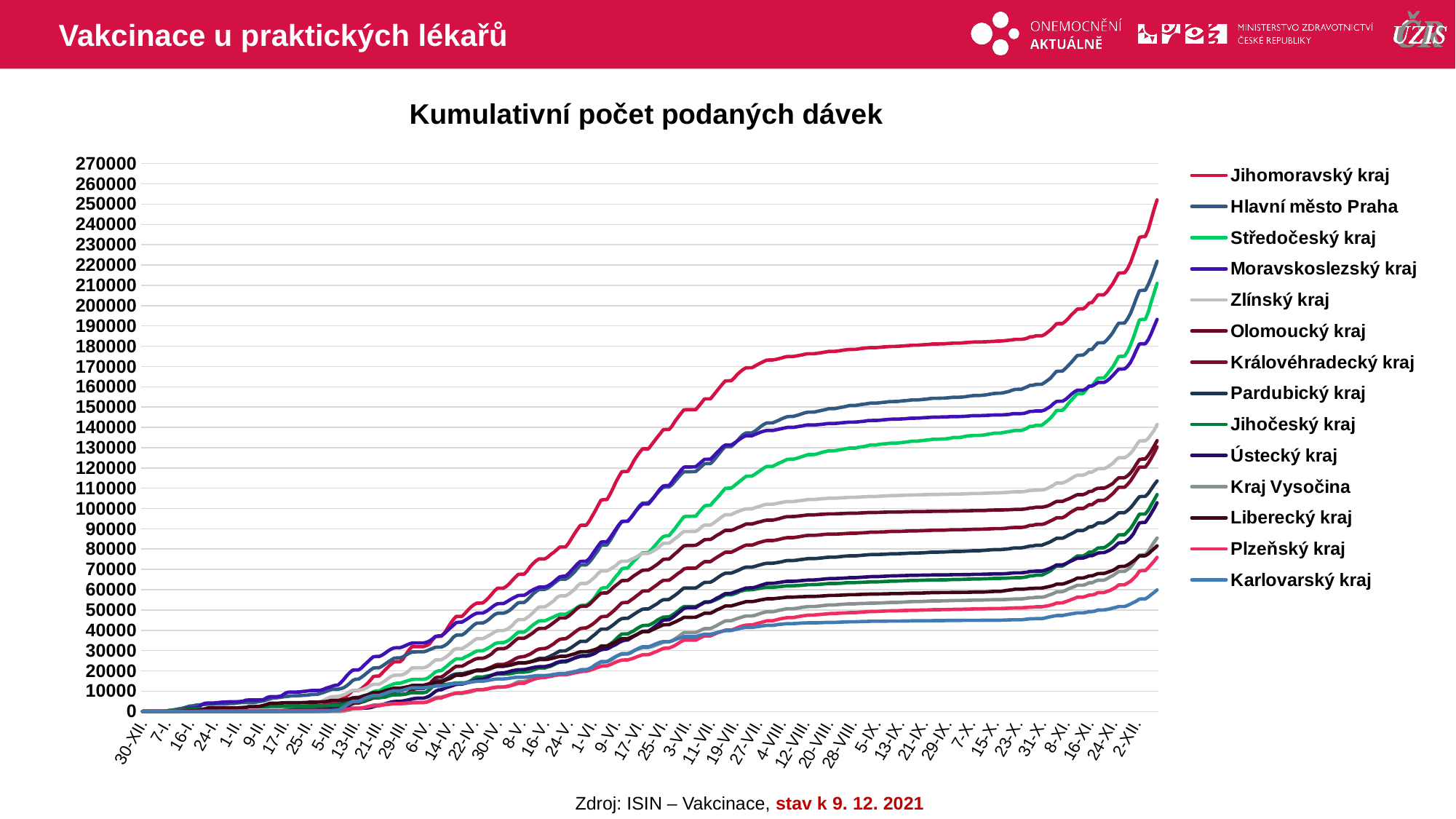

# Vakcinace u praktických lékařů

### Chart: Kumulativní počet podaných dávek

| Category | Jihomoravský kraj | Hlavní město Praha | Středočeský kraj | Moravskoslezský kraj | Zlínský kraj | Olomoucký kraj | Královéhradecký kraj | Pardubický kraj | Jihočeský kraj | Ústecký kraj | Kraj Vysočina | Liberecký kraj | Plzeňský kraj | Karlovarský kraj |
|---|---|---|---|---|---|---|---|---|---|---|---|---|---|---|
| 30-XII. | 0.0 | 3.0 | 2.0 | 1.0 | 1.0 | 1.0 | 0.0 | 0.0 | 1.0 | 2.0 | 0.0 | 0.0 | 0.0 | 0.0 |
| 31-XII. | 1.0 | 4.0 | 2.0 | 1.0 | 1.0 | 1.0 | 0.0 | 0.0 | 1.0 | 2.0 | 0.0 | 0.0 | 0.0 | 0.0 |
| 1-I. | 1.0 | 4.0 | 2.0 | 1.0 | 1.0 | 1.0 | 1.0 | 1.0 | 1.0 | 2.0 | 0.0 | 0.0 | 1.0 | 0.0 |
| 2-I. | 1.0 | 4.0 | 2.0 | 1.0 | 1.0 | 1.0 | 1.0 | 1.0 | 2.0 | 2.0 | 0.0 | 0.0 | 1.0 | 0.0 |
| 3-I. | 1.0 | 5.0 | 2.0 | 1.0 | 1.0 | 1.0 | 1.0 | 1.0 | 3.0 | 2.0 | 0.0 | 0.0 | 1.0 | 0.0 |
| 4-I. | 3.0 | 7.0 | 2.0 | 1.0 | 2.0 | 1.0 | 1.0 | 1.0 | 3.0 | 2.0 | 0.0 | 1.0 | 1.0 | 1.0 |
| 5-I. | 5.0 | 9.0 | 2.0 | 2.0 | 2.0 | 1.0 | 1.0 | 1.0 | 3.0 | 2.0 | 0.0 | 1.0 | 1.0 | 1.0 |
| 6-I. | 6.0 | 43.0 | 2.0 | 2.0 | 2.0 | 1.0 | 1.0 | 1.0 | 3.0 | 3.0 | 0.0 | 1.0 | 1.0 | 1.0 |
| 7-I. | 6.0 | 134.0 | 3.0 | 2.0 | 2.0 | 2.0 | 2.0 | 1.0 | 166.0 | 3.0 | 0.0 | 1.0 | 1.0 | 1.0 |
| 8-I. | 8.0 | 514.0 | 140.0 | 2.0 | 2.0 | 2.0 | 2.0 | 1.0 | 506.0 | 3.0 | 1.0 | 1.0 | 1.0 | 3.0 |
| 9-I. | 10.0 | 651.0 | 176.0 | 2.0 | 2.0 | 2.0 | 4.0 | 1.0 | 506.0 | 3.0 | 1.0 | 1.0 | 1.0 | 3.0 |
| 11-I. | 38.0 | 947.0 | 176.0 | 2.0 | 45.0 | 2.0 | 4.0 | 1.0 | 506.0 | 4.0 | 1.0 | 1.0 | 1.0 | 3.0 |
| 12-I. | 149.0 | 1203.0 | 276.0 | 10.0 | 74.0 | 3.0 | 4.0 | 2.0 | 557.0 | 5.0 | 1.0 | 93.0 | 1.0 | 3.0 |
| 13-I. | 207.0 | 1450.0 | 369.0 | 286.0 | 133.0 | 3.0 | 5.0 | 2.0 | 558.0 | 7.0 | 2.0 | 131.0 | 1.0 | 3.0 |
| 14-I. | 240.0 | 1785.0 | 369.0 | 989.0 | 145.0 | 4.0 | 6.0 | 2.0 | 854.0 | 8.0 | 2.0 | 252.0 | 2.0 | 3.0 |
| 15-I. | 242.0 | 2235.0 | 369.0 | 1552.0 | 199.0 | 4.0 | 6.0 | 3.0 | 1118.0 | 9.0 | 2.0 | 446.0 | 2.0 | 3.0 |
| 16-I. | 242.0 | 2651.0 | 369.0 | 1571.0 | 199.0 | 4.0 | 6.0 | 3.0 | 1118.0 | 9.0 | 2.0 | 446.0 | 3.0 | 3.0 |
| 17-I. | 242.0 | 2766.0 | 370.0 | 1573.0 | 354.0 | 4.0 | 6.0 | 3.0 | 1118.0 | 9.0 | 2.0 | 446.0 | 3.0 | 3.0 |
| 18-I. | 281.0 | 3110.0 | 664.0 | 1734.0 | 366.0 | 4.0 | 6.0 | 3.0 | 1205.0 | 9.0 | 2.0 | 449.0 | 43.0 | 3.0 |
| 19-I. | 441.0 | 3223.0 | 665.0 | 2164.0 | 412.0 | 4.0 | 6.0 | 3.0 | 1206.0 | 15.0 | 2.0 | 583.0 | 79.0 | 5.0 |
| 20-I. | 693.0 | 3379.0 | 666.0 | 3385.0 | 434.0 | 4.0 | 6.0 | 3.0 | 1207.0 | 23.0 | 2.0 | 865.0 | 98.0 | 65.0 |
| 21-I. | 829.0 | 3481.0 | 714.0 | 4008.0 | 585.0 | 4.0 | 7.0 | 3.0 | 1207.0 | 35.0 | 3.0 | 1249.0 | 122.0 | 65.0 |
| 22-I. | 905.0 | 3570.0 | 715.0 | 4165.0 | 860.0 | 4.0 | 7.0 | 3.0 | 1238.0 | 41.0 | 4.0 | 1675.0 | 122.0 | 65.0 |
| 23-I. | 905.0 | 3613.0 | 715.0 | 4165.0 | 861.0 | 4.0 | 7.0 | 4.0 | 1238.0 | 41.0 | 4.0 | 1705.0 | 123.0 | 66.0 |
| 24-I. | 1029.0 | 3620.0 | 715.0 | 4167.0 | 861.0 | 4.0 | 7.0 | 4.0 | 1239.0 | 41.0 | 4.0 | 1705.0 | 123.0 | 66.0 |
| 25-I. | 1037.0 | 3657.0 | 715.0 | 4286.0 | 916.0 | 4.0 | 7.0 | 4.0 | 1241.0 | 41.0 | 4.0 | 1724.0 | 145.0 | 66.0 |
| 26-I. | 1039.0 | 3679.0 | 715.0 | 4451.0 | 975.0 | 4.0 | 8.0 | 4.0 | 1241.0 | 41.0 | 4.0 | 1725.0 | 177.0 | 66.0 |
| 27-I. | 1044.0 | 3691.0 | 715.0 | 4577.0 | 975.0 | 4.0 | 8.0 | 4.0 | 1300.0 | 42.0 | 4.0 | 1725.0 | 207.0 | 66.0 |
| 28-I. | 1050.0 | 3705.0 | 716.0 | 4629.0 | 975.0 | 4.0 | 8.0 | 4.0 | 1443.0 | 43.0 | 4.0 | 1737.0 | 207.0 | 66.0 |
| 29-I. | 1055.0 | 3875.0 | 866.0 | 4727.0 | 975.0 | 5.0 | 8.0 | 4.0 | 1594.0 | 43.0 | 5.0 | 1737.0 | 213.0 | 67.0 |
| 30-I. | 1057.0 | 3959.0 | 879.0 | 4727.0 | 975.0 | 5.0 | 8.0 | 4.0 | 1594.0 | 43.0 | 5.0 | 1737.0 | 213.0 | 67.0 |
| 31-I. | 1057.0 | 3961.0 | 879.0 | 4727.0 | 975.0 | 6.0 | 8.0 | 4.0 | 1594.0 | 43.0 | 5.0 | 1737.0 | 213.0 | 67.0 |
| 1-II. | 1086.0 | 4202.0 | 892.0 | 4792.0 | 1017.0 | 6.0 | 8.0 | 4.0 | 1594.0 | 43.0 | 5.0 | 1739.0 | 213.0 | 68.0 |
| 2-II. | 1196.0 | 4326.0 | 892.0 | 4904.0 | 1102.0 | 7.0 | 8.0 | 5.0 | 1595.0 | 46.0 | 5.0 | 1923.0 | 214.0 | 68.0 |
| 3-II. | 1253.0 | 4379.0 | 893.0 | 5077.0 | 1192.0 | 8.0 | 8.0 | 5.0 | 1711.0 | 49.0 | 6.0 | 1955.0 | 214.0 | 68.0 |
| 4-II. | 1287.0 | 4401.0 | 893.0 | 5611.0 | 1210.0 | 8.0 | 8.0 | 38.0 | 2059.0 | 50.0 | 6.0 | 2016.0 | 216.0 | 68.0 |
| 5-II. | 1288.0 | 4420.0 | 895.0 | 5650.0 | 1310.0 | 8.0 | 24.0 | 50.0 | 2361.0 | 54.0 | 6.0 | 2376.0 | 217.0 | 68.0 |
| 6-II. | 1289.0 | 4422.0 | 895.0 | 5650.0 | 1310.0 | 8.0 | 24.0 | 50.0 | 2362.0 | 54.0 | 7.0 | 2376.0 | 218.0 | 68.0 |
| 7-II. | 1290.0 | 4422.0 | 895.0 | 5650.0 | 1475.0 | 8.0 | 24.0 | 51.0 | 2362.0 | 54.0 | 7.0 | 2376.0 | 218.0 | 68.0 |
| 8-II. | 1331.0 | 4770.0 | 1165.0 | 5695.0 | 1493.0 | 9.0 | 47.0 | 63.0 | 2369.0 | 55.0 | 7.0 | 2470.0 | 220.0 | 68.0 |
| 9-II. | 1447.0 | 4990.0 | 1245.0 | 5759.0 | 1523.0 | 9.0 | 113.0 | 96.0 | 2369.0 | 55.0 | 8.0 | 2710.0 | 220.0 | 69.0 |
| 10-II. | 1641.0 | 5246.0 | 1248.0 | 5876.0 | 1617.0 | 9.0 | 113.0 | 108.0 | 2369.0 | 55.0 | 8.0 | 3038.0 | 220.0 | 72.0 |
| 11-II. | 1779.0 | 5730.0 | 1302.0 | 6807.0 | 1762.0 | 10.0 | 114.0 | 172.0 | 2369.0 | 56.0 | 10.0 | 3504.0 | 220.0 | 72.0 |
| 12-II. | 1875.0 | 6204.0 | 1330.0 | 7248.0 | 1898.0 | 10.0 | 114.0 | 230.0 | 2519.0 | 56.0 | 11.0 | 4010.0 | 221.0 | 74.0 |
| 13-II. | 1876.0 | 6614.0 | 1331.0 | 7248.0 | 1898.0 | 10.0 | 114.0 | 242.0 | 2519.0 | 56.0 | 11.0 | 4041.0 | 222.0 | 75.0 |
| 14-II. | 1876.0 | 6635.0 | 1331.0 | 7251.0 | 1899.0 | 11.0 | 114.0 | 242.0 | 2519.0 | 56.0 | 11.0 | 4041.0 | 222.0 | 75.0 |
| 15-II. | 1909.0 | 6865.0 | 1332.0 | 7376.0 | 1950.0 | 11.0 | 134.0 | 293.0 | 2523.0 | 87.0 | 11.0 | 4089.0 | 263.0 | 75.0 |
| 16-II. | 1984.0 | 7051.0 | 1353.0 | 7686.0 | 2145.0 | 11.0 | 134.0 | 294.0 | 2554.0 | 192.0 | 11.0 | 4223.0 | 300.0 | 76.0 |
| 17-II. | 2019.0 | 7321.0 | 1353.0 | 8787.0 | 2480.0 | 13.0 | 134.0 | 433.0 | 2555.0 | 211.0 | 11.0 | 4269.0 | 318.0 | 76.0 |
| 18-II. | 2140.0 | 7440.0 | 1385.0 | 9444.0 | 2843.0 | 13.0 | 134.0 | 513.0 | 2616.0 | 238.0 | 11.0 | 4305.0 | 338.0 | 76.0 |
| 19-II. | 2149.0 | 7645.0 | 1446.0 | 9567.0 | 3192.0 | 13.0 | 198.0 | 729.0 | 2647.0 | 246.0 | 11.0 | 4316.0 | 345.0 | 76.0 |
| 20-II. | 2149.0 | 7699.0 | 1448.0 | 9568.0 | 3215.0 | 13.0 | 198.0 | 893.0 | 2647.0 | 246.0 | 11.0 | 4316.0 | 346.0 | 76.0 |
| 21-II. | 2150.0 | 7703.0 | 1448.0 | 9568.0 | 3215.0 | 14.0 | 226.0 | 894.0 | 2647.0 | 246.0 | 11.0 | 4316.0 | 346.0 | 76.0 |
| 22-II. | 2289.0 | 7803.0 | 1456.0 | 9608.0 | 3325.0 | 14.0 | 267.0 | 961.0 | 2652.0 | 246.0 | 11.0 | 4324.0 | 371.0 | 76.0 |
| 23-II. | 2291.0 | 7913.0 | 1461.0 | 9809.0 | 3522.0 | 15.0 | 323.0 | 961.0 | 2653.0 | 439.0 | 11.0 | 4367.0 | 404.0 | 76.0 |
| 24-II. | 2293.0 | 7990.0 | 1462.0 | 9950.0 | 3619.0 | 15.0 | 402.0 | 961.0 | 2653.0 | 480.0 | 11.0 | 4401.0 | 434.0 | 76.0 |
| 25-II. | 2339.0 | 8087.0 | 1539.0 | 10152.0 | 3875.0 | 15.0 | 585.0 | 961.0 | 2764.0 | 567.0 | 11.0 | 4543.0 | 435.0 | 76.0 |
| 26-II. | 2490.0 | 8352.0 | 1543.0 | 10303.0 | 4281.0 | 16.0 | 692.0 | 962.0 | 2775.0 | 575.0 | 12.0 | 4617.0 | 441.0 | 76.0 |
| 27-II. | 2490.0 | 8370.0 | 1545.0 | 10308.0 | 4284.0 | 51.0 | 849.0 | 962.0 | 2781.0 | 605.0 | 12.0 | 4617.0 | 442.0 | 76.0 |
| 28-II. | 2502.0 | 8383.0 | 1547.0 | 10309.0 | 4307.0 | 51.0 | 851.0 | 962.0 | 2802.0 | 605.0 | 13.0 | 4618.0 | 442.0 | 77.0 |
| 1-III. | 2818.0 | 8875.0 | 1683.0 | 10412.0 | 4780.0 | 131.0 | 1105.0 | 996.0 | 2803.0 | 636.0 | 13.0 | 4670.0 | 446.0 | 79.0 |
| 2-III. | 3125.0 | 9323.0 | 1839.0 | 10790.0 | 5312.0 | 261.0 | 1452.0 | 1200.0 | 2814.0 | 670.0 | 13.0 | 4769.0 | 446.0 | 79.0 |
| 3-III. | 3670.0 | 9819.0 | 2121.0 | 11465.0 | 6045.0 | 496.0 | 1971.0 | 1812.0 | 2871.0 | 797.0 | 15.0 | 4884.0 | 446.0 | 81.0 |
| 4-III. | 4344.0 | 10377.0 | 2272.0 | 11888.0 | 6828.0 | 731.0 | 2429.0 | 2705.0 | 2979.0 | 1026.0 | 16.0 | 5149.0 | 449.0 | 132.0 |
| 5-III. | 4983.0 | 10881.0 | 2389.0 | 12360.0 | 7293.0 | 914.0 | 2807.0 | 3400.0 | 3046.0 | 1097.0 | 17.0 | 5467.0 | 460.0 | 442.0 |
| 6-III. | 5011.0 | 10948.0 | 2390.0 | 12860.0 | 7340.0 | 961.0 | 3010.0 | 3403.0 | 3047.0 | 1328.0 | 17.0 | 5469.0 | 519.0 | 559.0 |
| 7-III. | 5047.0 | 10971.0 | 2404.0 | 12982.0 | 7351.0 | 963.0 | 3044.0 | 3426.0 | 3049.0 | 1328.0 | 17.0 | 5469.0 | 566.0 | 656.0 |
| 8-III. | 5787.0 | 11240.0 | 2489.0 | 14204.0 | 7734.0 | 1161.0 | 3250.0 | 3806.0 | 3051.0 | 1340.0 | 38.0 | 5639.0 | 687.0 | 1315.0 |
| 9-III. | 6703.0 | 11703.0 | 2688.0 | 15772.0 | 8200.0 | 1494.0 | 3716.0 | 4470.0 | 3328.0 | 1483.0 | 207.0 | 5815.0 | 927.0 | 2164.0 |
| 10-III. | 7681.0 | 12637.0 | 3522.0 | 17582.0 | 8919.0 | 2238.0 | 4145.0 | 5198.0 | 3876.0 | 1485.0 | 484.0 | 5913.0 | 1082.0 | 3174.0 |
| 11-III. | 8834.0 | 13825.0 | 4696.0 | 19103.0 | 9798.0 | 3056.0 | 4554.0 | 5912.0 | 4473.0 | 1530.0 | 838.0 | 6201.0 | 1297.0 | 4034.0 |
| 12-III. | 10237.0 | 15267.0 | 6020.0 | 20344.0 | 10397.0 | 3826.0 | 4907.0 | 6626.0 | 4802.0 | 1531.0 | 1305.0 | 6653.0 | 1508.0 | 4925.0 |
| 13-III. | 10350.0 | 15877.0 | 6430.0 | 20426.0 | 10442.0 | 4136.0 | 4993.0 | 6893.0 | 4802.0 | 1532.0 | 1512.0 | 6667.0 | 1514.0 | 4965.0 |
| 14-III. | 10401.0 | 15932.0 | 6591.0 | 20430.0 | 10447.0 | 4139.0 | 5029.0 | 6900.0 | 4804.0 | 1534.0 | 1513.0 | 6668.0 | 1515.0 | 5055.0 |
| 15-III. | 11284.0 | 16867.0 | 7201.0 | 21456.0 | 10731.0 | 4580.0 | 5376.0 | 7341.0 | 4834.0 | 1537.0 | 1727.0 | 7141.0 | 1707.0 | 5677.0 |
| 16-III. | 12478.0 | 17956.0 | 7750.0 | 22938.0 | 11146.0 | 4957.0 | 5820.0 | 7765.0 | 5244.0 | 1701.0 | 1951.0 | 7675.0 | 2011.0 | 6379.0 |
| 17-III. | 13773.0 | 19160.0 | 8293.0 | 24295.0 | 11886.0 | 5605.0 | 6326.0 | 8111.0 | 5876.0 | 1725.0 | 2348.0 | 8053.0 | 2338.0 | 6967.0 |
| 18-III. | 15383.0 | 20378.0 | 8982.0 | 25679.0 | 12820.0 | 6101.0 | 6758.0 | 8653.0 | 6602.0 | 1889.0 | 2724.0 | 8620.0 | 2580.0 | 7438.0 |
| 19-III. | 17188.0 | 21388.0 | 9718.0 | 26932.0 | 13370.0 | 6640.0 | 7243.0 | 8967.0 | 6901.0 | 2310.0 | 3157.0 | 9289.0 | 2737.0 | 7837.0 |
| 20-III. | 17432.0 | 21514.0 | 10136.0 | 27107.0 | 13414.0 | 6726.0 | 7483.0 | 9063.0 | 6917.0 | 2809.0 | 3252.0 | 9301.0 | 3004.0 | 7875.0 |
| 21-III. | 17488.0 | 21525.0 | 10136.0 | 27111.0 | 13425.0 | 6750.0 | 7544.0 | 9113.0 | 6917.0 | 2879.0 | 3302.0 | 9305.0 | 3005.0 | 7890.0 |
| 22-III. | 18938.0 | 22350.0 | 10975.0 | 27769.0 | 14197.0 | 7162.0 | 7961.0 | 9421.0 | 6948.0 | 3245.0 | 3503.0 | 9752.0 | 3133.0 | 8375.0 |
| 23-III. | 20505.0 | 23376.0 | 11793.0 | 28737.0 | 15157.0 | 7503.0 | 8454.0 | 9878.0 | 7073.0 | 3821.0 | 3592.0 | 10243.0 | 3322.0 | 8843.0 |
| 24-III. | 21909.0 | 24387.0 | 12412.0 | 29824.0 | 16239.0 | 7817.0 | 8979.0 | 10407.0 | 7545.0 | 4209.0 | 3709.0 | 10669.0 | 3473.0 | 9448.0 |
| 25-III. | 23295.0 | 25339.0 | 13022.0 | 30702.0 | 17254.0 | 8013.0 | 9488.0 | 10906.0 | 8044.0 | 4622.0 | 3818.0 | 11101.0 | 3678.0 | 9835.0 |
| 26-III. | 24429.0 | 26219.0 | 13633.0 | 31290.0 | 17827.0 | 8220.0 | 9882.0 | 11198.0 | 8271.0 | 4885.0 | 3831.0 | 11482.0 | 3794.0 | 10185.0 |
| 27-III. | 24470.0 | 26365.0 | 13908.0 | 31417.0 | 17883.0 | 8298.0 | 10054.0 | 11215.0 | 8275.0 | 4941.0 | 3843.0 | 11505.0 | 3859.0 | 10199.0 |
| 28-III. | 24470.0 | 26383.0 | 13911.0 | 31417.0 | 17884.0 | 8352.0 | 10059.0 | 11216.0 | 8276.0 | 4968.0 | 3843.0 | 11506.0 | 3884.0 | 10199.0 |
| 29-III. | 25679.0 | 26909.0 | 14329.0 | 31888.0 | 18180.0 | 8406.0 | 10431.0 | 11475.0 | 8332.0 | 5165.0 | 3889.0 | 11709.0 | 3970.0 | 10459.0 |
| 30-III. | 28029.0 | 27810.0 | 14840.0 | 32552.0 | 18866.0 | 8620.0 | 11091.0 | 11964.0 | 8560.0 | 5451.0 | 3948.0 | 11934.0 | 4087.0 | 10925.0 |
| 31-III. | 30199.0 | 28599.0 | 15290.0 | 33203.0 | 20021.0 | 9357.0 | 11955.0 | 12222.0 | 8905.0 | 5767.0 | 4069.0 | 12246.0 | 4245.0 | 11327.0 |
| 1-IV. | 31844.0 | 29316.0 | 15729.0 | 33684.0 | 21431.0 | 10655.0 | 12682.0 | 12740.0 | 9262.0 | 6116.0 | 4321.0 | 12645.0 | 4357.0 | 11683.0 |
| 2-IV. | 31934.0 | 29360.0 | 15826.0 | 33768.0 | 21491.0 | 11143.0 | 12844.0 | 12744.0 | 9266.0 | 6418.0 | 4341.0 | 12734.0 | 4409.0 | 11683.0 |
| 3-IV. | 31938.0 | 29375.0 | 15833.0 | 33772.0 | 21554.0 | 11299.0 | 12845.0 | 12759.0 | 9266.0 | 6559.0 | 4345.0 | 12759.0 | 4411.0 | 11687.0 |
| 4-IV. | 31941.0 | 29390.0 | 15834.0 | 33775.0 | 21555.0 | 11301.0 | 12846.0 | 12759.0 | 9267.0 | 6559.0 | 4346.0 | 12759.0 | 4414.0 | 11687.0 |
| 5-IV. | 31944.0 | 29410.0 | 15841.0 | 33776.0 | 21558.0 | 11303.0 | 12905.0 | 12760.0 | 9267.0 | 6559.0 | 4356.0 | 12759.0 | 4416.0 | 11688.0 |
| 6-IV. | 32442.0 | 29817.0 | 16174.0 | 34067.0 | 22003.0 | 12086.0 | 13305.0 | 13095.0 | 9608.0 | 6983.0 | 4657.0 | 13086.0 | 4638.0 | 11829.0 |
| 7-IV. | 33300.0 | 30449.0 | 17064.0 | 34722.0 | 22918.0 | 13561.0 | 13749.0 | 13307.0 | 10767.0 | 7617.0 | 5436.0 | 13460.0 | 5069.0 | 12090.0 |
| 8-IV. | 35287.0 | 31056.0 | 18190.0 | 35720.0 | 24244.0 | 15165.0 | 14231.0 | 13999.0 | 12247.0 | 8692.0 | 6097.0 | 13884.0 | 5740.0 | 12282.0 |
| 9-IV. | 36905.0 | 31619.0 | 19503.0 | 36975.0 | 25378.0 | 16626.0 | 14778.0 | 14864.0 | 13175.0 | 9886.0 | 6832.0 | 14408.0 | 6375.0 | 12516.0 |
| 10-IV. | 36960.0 | 31702.0 | 20013.0 | 37229.0 | 25443.0 | 16918.0 | 15005.0 | 14940.0 | 13188.0 | 10587.0 | 7033.0 | 14531.0 | 6625.0 | 12516.0 |
| 11-IV. | 37057.0 | 31721.0 | 20109.0 | 37269.0 | 25457.0 | 16938.0 | 15005.0 | 14942.0 | 13191.0 | 10698.0 | 7073.0 | 14531.0 | 6672.0 | 12518.0 |
| 12-IV. | 38620.0 | 32359.0 | 21352.0 | 38347.0 | 26305.0 | 17909.0 | 15496.0 | 15649.0 | 13287.0 | 11338.0 | 7497.0 | 15162.0 | 7282.0 | 12771.0 |
| 13-IV. | 40851.0 | 33307.0 | 22503.0 | 39776.0 | 27349.0 | 19049.0 | 16118.0 | 16350.0 | 13387.0 | 11890.0 | 7900.0 | 15796.0 | 7732.0 | 13047.0 |
| 14-IV. | 43159.0 | 34736.0 | 23793.0 | 41129.0 | 28531.0 | 20078.0 | 16643.0 | 17284.0 | 13607.0 | 12331.0 | 8313.0 | 16267.0 | 8263.0 | 13353.0 |
| 15-IV. | 45191.0 | 36507.0 | 24899.0 | 42398.0 | 30132.0 | 21272.0 | 17275.0 | 18077.0 | 13830.0 | 12856.0 | 8611.0 | 17102.0 | 8711.0 | 13633.0 |
| 16-IV. | 46811.0 | 37572.0 | 25905.0 | 43791.0 | 30933.0 | 22246.0 | 17787.0 | 18529.0 | 14049.0 | 13331.0 | 8869.0 | 17997.0 | 9114.0 | 13777.0 |
| 17-IV. | 46864.0 | 37648.0 | 25939.0 | 43993.0 | 30945.0 | 22273.0 | 17817.0 | 18553.0 | 14063.0 | 13461.0 | 8870.0 | 18070.0 | 9137.0 | 13787.0 |
| 18-IV. | 46881.0 | 37677.0 | 25940.0 | 44041.0 | 30961.0 | 22303.0 | 17818.0 | 18553.0 | 14067.0 | 13494.0 | 8871.0 | 18072.0 | 9156.0 | 13787.0 |
| 19-IV. | 48333.0 | 38617.0 | 26786.0 | 44914.0 | 31825.0 | 23044.0 | 18191.0 | 18877.0 | 14141.0 | 13864.0 | 9157.0 | 18339.0 | 9517.0 | 13993.0 |
| 20-IV. | 49969.0 | 40010.0 | 27452.0 | 45824.0 | 32784.0 | 23963.0 | 18664.0 | 19304.0 | 14512.0 | 14197.0 | 9369.0 | 18863.0 | 9787.0 | 14232.0 |
| 21-IV. | 51419.0 | 41275.0 | 28204.0 | 46898.0 | 33821.0 | 24670.0 | 19124.0 | 19678.0 | 15173.0 | 14605.0 | 9698.0 | 19346.0 | 10167.0 | 14451.0 |
| 22-IV. | 52598.0 | 42650.0 | 29101.0 | 47757.0 | 35038.0 | 25498.0 | 19743.0 | 19985.0 | 16267.0 | 15114.0 | 10113.0 | 19866.0 | 10458.0 | 14660.0 |
| 23-IV. | 53374.0 | 43544.0 | 29821.0 | 48436.0 | 35874.0 | 26042.0 | 20255.0 | 20117.0 | 16951.0 | 15553.0 | 10530.0 | 20390.0 | 10676.0 | 14842.0 |
| 24-IV. | 53406.0 | 43566.0 | 29869.0 | 48479.0 | 35874.0 | 26203.0 | 20278.0 | 20121.0 | 16956.0 | 15813.0 | 10569.0 | 20390.0 | 10747.0 | 14889.0 |
| 25-IV. | 53470.0 | 43580.0 | 29885.0 | 48491.0 | 35875.0 | 26221.0 | 20280.0 | 20124.0 | 16958.0 | 15865.0 | 10569.0 | 20390.0 | 10769.0 | 14903.0 |
| 26-IV. | 54642.0 | 44271.0 | 30603.0 | 49186.0 | 36556.0 | 26686.0 | 20737.0 | 20373.0 | 17293.0 | 16336.0 | 10825.0 | 20726.0 | 11044.0 | 15112.0 |
| 27-IV. | 56085.0 | 45290.0 | 31366.0 | 50125.0 | 37386.0 | 27469.0 | 21337.0 | 20764.0 | 17604.0 | 17077.0 | 11163.0 | 21115.0 | 11299.0 | 15371.0 |
| 28-IV. | 57718.0 | 46561.0 | 32249.0 | 51226.0 | 38165.0 | 28348.0 | 21927.0 | 21286.0 | 17901.0 | 17765.0 | 11518.0 | 21567.0 | 11633.0 | 15633.0 |
| 29-IV. | 59482.0 | 47734.0 | 33321.0 | 52336.0 | 39221.0 | 29888.0 | 22695.0 | 21850.0 | 18167.0 | 18390.0 | 11724.0 | 21979.0 | 11888.0 | 15906.0 |
| 30-IV. | 60709.0 | 48385.0 | 33817.0 | 53108.0 | 39792.0 | 30816.0 | 23158.0 | 22236.0 | 18350.0 | 18859.0 | 11966.0 | 22318.0 | 12044.0 | 16022.0 |
| 1-V. | 60744.0 | 48416.0 | 33885.0 | 53153.0 | 39881.0 | 30951.0 | 23164.0 | 22242.0 | 18382.0 | 18900.0 | 11968.0 | 22321.0 | 12068.0 | 16022.0 |
| 2-V. | 60747.0 | 48430.0 | 33917.0 | 53164.0 | 39883.0 | 30954.0 | 23167.0 | 22243.0 | 18383.0 | 18940.0 | 11984.0 | 22333.0 | 12087.0 | 16023.0 |
| 3-V. | 61675.0 | 48910.0 | 34456.0 | 53939.0 | 40377.0 | 31367.0 | 23620.0 | 22516.0 | 18467.0 | 19284.0 | 12154.0 | 22524.0 | 12326.0 | 16148.0 |
| 4-V. | 62965.0 | 49734.0 | 35319.0 | 54854.0 | 41214.0 | 32376.0 | 24251.0 | 22807.0 | 18590.0 | 19665.0 | 12442.0 | 22761.0 | 12632.0 | 16348.0 |
| 5-V. | 64602.0 | 50946.0 | 36456.0 | 55677.0 | 42407.0 | 33670.0 | 25047.0 | 23166.0 | 18770.0 | 20101.0 | 13115.0 | 23068.0 | 12943.0 | 16590.0 |
| 6-V. | 66151.0 | 52317.0 | 37894.0 | 56429.0 | 44097.0 | 34991.0 | 25990.0 | 23685.0 | 19203.0 | 20341.0 | 13999.0 | 23493.0 | 13352.0 | 16797.0 |
| 7-V. | 67541.0 | 53564.0 | 39026.0 | 57141.0 | 45257.0 | 36083.0 | 26613.0 | 23899.0 | 19372.0 | 20588.0 | 14641.0 | 23846.0 | 13828.0 | 16868.0 |
| 8-V. | 67640.0 | 53678.0 | 39106.0 | 57214.0 | 45260.0 | 36084.0 | 26923.0 | 23938.0 | 19379.0 | 20600.0 | 14649.0 | 23871.0 | 13879.0 | 16869.0 |
| 9-V. | 67669.0 | 53715.0 | 39122.0 | 57229.0 | 45261.0 | 36085.0 | 27042.0 | 23947.0 | 19382.0 | 20638.0 | 14696.0 | 23872.0 | 13880.0 | 16869.0 |
| 10-V. | 69179.0 | 54872.0 | 40132.0 | 58071.0 | 46266.0 | 36857.0 | 27636.0 | 24168.0 | 19593.0 | 20971.0 | 15203.0 | 24082.0 | 14571.0 | 17002.0 |
| 11-V. | 71301.0 | 56363.0 | 41445.0 | 59131.0 | 47341.0 | 37803.0 | 28235.0 | 24522.0 | 19818.0 | 21307.0 | 15914.0 | 24361.0 | 15169.0 | 17244.0 |
| 12-V. | 72874.0 | 57934.0 | 42612.0 | 59966.0 | 48689.0 | 38754.0 | 29129.0 | 24892.0 | 20391.0 | 21623.0 | 16347.0 | 24719.0 | 15710.0 | 17424.0 |
| 13-V. | 74215.0 | 59124.0 | 43664.0 | 60644.0 | 50254.0 | 40034.0 | 30136.0 | 25565.0 | 20985.0 | 21884.0 | 16691.0 | 25116.0 | 16166.0 | 17605.0 |
| 14-V. | 75179.0 | 60070.0 | 44594.0 | 61259.0 | 51451.0 | 40908.0 | 30720.0 | 26085.0 | 21422.0 | 22055.0 | 16950.0 | 25535.0 | 16501.0 | 17703.0 |
| 15-V. | 75181.0 | 60158.0 | 44680.0 | 61298.0 | 51505.0 | 40930.0 | 30963.0 | 26138.0 | 21424.0 | 22111.0 | 16953.0 | 25537.0 | 16699.0 | 17705.0 |
| 16-V. | 75183.0 | 60178.0 | 44693.0 | 61341.0 | 51529.0 | 40942.0 | 31019.0 | 26141.0 | 21425.0 | 22112.0 | 16953.0 | 25537.0 | 16729.0 | 17705.0 |
| 17-V. | 76094.0 | 60813.0 | 45277.0 | 61849.0 | 52371.0 | 41703.0 | 31532.0 | 26726.0 | 21897.0 | 22452.0 | 17178.0 | 25717.0 | 17055.0 | 17775.0 |
| 18-V. | 77377.0 | 61855.0 | 45996.0 | 62708.0 | 53506.0 | 42704.0 | 32448.0 | 27389.0 | 22270.0 | 22806.0 | 17488.0 | 26034.0 | 17329.0 | 18023.0 |
| 19-V. | 78405.0 | 63052.0 | 46547.0 | 63850.0 | 54492.0 | 43804.0 | 33355.0 | 28090.0 | 23012.0 | 23397.0 | 17711.0 | 26350.0 | 17629.0 | 18272.0 |
| 20-V. | 79642.0 | 64196.0 | 47342.0 | 65161.0 | 56065.0 | 44907.0 | 34594.0 | 28916.0 | 23723.0 | 24127.0 | 17969.0 | 26751.0 | 17900.0 | 18483.0 |
| 21-V. | 81001.0 | 65148.0 | 47858.0 | 66333.0 | 56919.0 | 46062.0 | 35496.0 | 29778.0 | 24290.0 | 24552.0 | 18155.0 | 27145.0 | 18106.0 | 18708.0 |
| 22-V. | 81048.0 | 65175.0 | 47943.0 | 66613.0 | 56977.0 | 46074.0 | 35792.0 | 29816.0 | 24360.0 | 24781.0 | 18169.0 | 27182.0 | 18113.0 | 18708.0 |
| 23-V. | 81052.0 | 65205.0 | 47950.0 | 66661.0 | 56977.0 | 46077.0 | 35831.0 | 29873.0 | 24366.0 | 24842.0 | 18169.0 | 27182.0 | 18129.0 | 18708.0 |
| 24-V. | 82891.0 | 66042.0 | 48589.0 | 67940.0 | 57795.0 | 46963.0 | 36698.0 | 30736.0 | 24943.0 | 25203.0 | 18356.0 | 27545.0 | 18360.0 | 19057.0 |
| 25-V. | 85208.0 | 67335.0 | 49481.0 | 69533.0 | 58911.0 | 48182.0 | 37833.0 | 31553.0 | 25579.0 | 25730.0 | 18811.0 | 27986.0 | 18645.0 | 19381.0 |
| 26-V. | 87588.0 | 68705.0 | 50265.0 | 71136.0 | 60097.0 | 49565.0 | 38934.0 | 32565.0 | 26346.0 | 26253.0 | 19317.0 | 28367.0 | 18993.0 | 19672.0 |
| 27-V. | 89722.0 | 70535.0 | 51374.0 | 72732.0 | 61845.0 | 50888.0 | 40058.0 | 33612.0 | 26978.0 | 26704.0 | 19923.0 | 28955.0 | 19254.0 | 19971.0 |
| 28-V. | 91730.0 | 72118.0 | 52165.0 | 73925.0 | 63033.0 | 51738.0 | 40858.0 | 34557.0 | 27485.0 | 27178.0 | 20538.0 | 29412.0 | 19638.0 | 20464.0 |
| 29-V. | 91745.0 | 72214.0 | 52419.0 | 74013.0 | 63036.0 | 51840.0 | 41108.0 | 34569.0 | 27539.0 | 27269.0 | 20635.0 | 29447.0 | 19784.0 | 20494.0 |
| 30-V. | 91752.0 | 72231.0 | 52420.0 | 74025.0 | 63060.0 | 51844.0 | 41170.0 | 34571.0 | 27576.0 | 27281.0 | 20661.0 | 29448.0 | 19833.0 | 20494.0 |
| 31-V. | 93756.0 | 73528.0 | 53407.0 | 75297.0 | 63905.0 | 52671.0 | 41952.0 | 35684.0 | 27977.0 | 27547.0 | 20970.0 | 29687.0 | 20194.0 | 21087.0 |
| 1-VI. | 96264.0 | 75346.0 | 54736.0 | 77348.0 | 65076.0 | 54104.0 | 42863.0 | 36914.0 | 28746.0 | 28064.0 | 21738.0 | 30092.0 | 20664.0 | 21856.0 |
| 2-VI. | 98805.0 | 77419.0 | 56470.0 | 79488.0 | 66350.0 | 55561.0 | 44004.0 | 38034.0 | 29960.0 | 28688.0 | 22639.0 | 30547.0 | 21224.0 | 22956.0 |
| 3-VI. | 101543.0 | 79347.0 | 58644.0 | 81560.0 | 68028.0 | 56986.0 | 45317.0 | 39383.0 | 31140.0 | 29712.0 | 23341.0 | 31134.0 | 21712.0 | 23778.0 |
| 4-VI. | 104167.0 | 81877.0 | 60584.0 | 83450.0 | 69178.0 | 58255.0 | 46596.0 | 40571.0 | 32276.0 | 30394.0 | 24197.0 | 32110.0 | 22321.0 | 24562.0 |
| 5-VI. | 104390.0 | 82024.0 | 60999.0 | 83592.0 | 69266.0 | 58406.0 | 46824.0 | 40578.0 | 32284.0 | 30675.0 | 24362.0 | 32157.0 | 22477.0 | 24603.0 |
| 6-VI. | 104419.0 | 82051.0 | 61077.0 | 83593.0 | 69272.0 | 58407.0 | 46882.0 | 40614.0 | 32296.0 | 30812.0 | 24448.0 | 32162.0 | 22488.0 | 24611.0 |
| 7-VI. | 106943.0 | 84178.0 | 62760.0 | 85519.0 | 70023.0 | 59413.0 | 48032.0 | 41502.0 | 33146.0 | 31500.0 | 25055.0 | 32886.0 | 23027.0 | 25418.0 |
| 8-VI. | 109855.0 | 86562.0 | 64624.0 | 87653.0 | 70956.0 | 60899.0 | 49221.0 | 42558.0 | 34205.0 | 32291.0 | 25837.0 | 33545.0 | 23643.0 | 26305.0 |
| 9-VI. | 113007.0 | 89101.0 | 66478.0 | 89839.0 | 71867.0 | 62115.0 | 50595.0 | 43705.0 | 35580.0 | 32975.0 | 26926.0 | 34293.0 | 24312.0 | 27113.0 |
| 10-VI. | 115669.0 | 91481.0 | 68148.0 | 91948.0 | 73289.0 | 63249.0 | 52067.0 | 44914.0 | 37001.0 | 33920.0 | 27844.0 | 35147.0 | 24836.0 | 27720.0 |
| 11-VI. | 118143.0 | 93569.0 | 70272.0 | 93627.0 | 74053.0 | 64463.0 | 53479.0 | 45752.0 | 38162.0 | 34597.0 | 28573.0 | 35865.0 | 25321.0 | 28255.0 |
| 12-VI. | 118254.0 | 93757.0 | 70625.0 | 93684.0 | 74055.0 | 64527.0 | 53701.0 | 45870.0 | 38179.0 | 35144.0 | 28575.0 | 35865.0 | 25379.0 | 28284.0 |
| 13-VI. | 118258.0 | 93777.0 | 70684.0 | 93686.0 | 74056.0 | 64530.0 | 53714.0 | 45884.0 | 38191.0 | 35190.0 | 28588.0 | 35865.0 | 25385.0 | 28285.0 |
| 14-VI. | 120483.0 | 95295.0 | 72331.0 | 95321.0 | 74801.0 | 65601.0 | 54804.0 | 46800.0 | 38986.0 | 36078.0 | 29112.0 | 36562.0 | 25830.0 | 28873.0 |
| 15-VI. | 123282.0 | 97323.0 | 73972.0 | 97125.0 | 75431.0 | 66740.0 | 55764.0 | 47764.0 | 39645.0 | 36980.0 | 29879.0 | 37141.0 | 26271.0 | 29772.0 |
| 16-VI. | 125586.0 | 99315.0 | 75355.0 | 99219.0 | 76161.0 | 67685.0 | 56984.0 | 48717.0 | 40722.0 | 37728.0 | 30465.0 | 37897.0 | 26865.0 | 30578.0 |
| 17-VI. | 127635.0 | 101397.0 | 76942.0 | 100740.0 | 77078.0 | 68656.0 | 58035.0 | 49607.0 | 41585.0 | 38681.0 | 30931.0 | 38557.0 | 27381.0 | 31322.0 |
| 18-VI. | 129384.0 | 102662.0 | 78123.0 | 102187.0 | 77805.0 | 69562.0 | 59308.0 | 50407.0 | 42306.0 | 39484.0 | 31379.0 | 39300.0 | 27909.0 | 31868.0 |
| 19-VI. | 129430.0 | 102740.0 | 78247.0 | 102212.0 | 77871.0 | 69662.0 | 59418.0 | 50501.0 | 42420.0 | 39572.0 | 31501.0 | 39301.0 | 28002.0 | 31880.0 |
| 20-VI. | 129437.0 | 102789.0 | 78316.0 | 102213.0 | 77879.0 | 69711.0 | 59420.0 | 50526.0 | 42442.0 | 39630.0 | 31501.0 | 39306.0 | 28025.0 | 31880.0 |
| 21-VI. | 131279.0 | 104132.0 | 79692.0 | 103862.0 | 78505.0 | 70510.0 | 60427.0 | 51369.0 | 43109.0 | 40567.0 | 31880.0 | 39982.0 | 28481.0 | 32349.0 |
| 22-VI. | 133221.0 | 105802.0 | 81328.0 | 105768.0 | 79440.0 | 71510.0 | 61483.0 | 52282.0 | 43895.0 | 41589.0 | 32351.0 | 40710.0 | 29120.0 | 33002.0 |
| 23-VI. | 135120.0 | 107523.0 | 83058.0 | 107795.0 | 80295.0 | 72502.0 | 62536.0 | 53112.0 | 45006.0 | 42651.0 | 32922.0 | 41357.0 | 29691.0 | 33596.0 |
| 24-VI. | 136905.0 | 109149.0 | 84785.0 | 109719.0 | 81593.0 | 73697.0 | 63691.0 | 54278.0 | 45771.0 | 43834.0 | 33468.0 | 42014.0 | 30343.0 | 34124.0 |
| 25-VI. | 138837.0 | 110474.0 | 86140.0 | 111083.0 | 82858.0 | 74940.0 | 64610.0 | 55042.0 | 46486.0 | 44966.0 | 34049.0 | 42669.0 | 31034.0 | 34409.0 |
| 26-VI. | 138918.0 | 110559.0 | 86549.0 | 111333.0 | 82904.0 | 75062.0 | 64616.0 | 55113.0 | 46533.0 | 45141.0 | 34267.0 | 42756.0 | 31229.0 | 34419.0 |
| 27-VI. | 138926.0 | 110576.0 | 86611.0 | 111337.0 | 82909.0 | 75062.0 | 64674.0 | 55168.0 | 46544.0 | 45180.0 | 34316.0 | 42756.0 | 31229.0 | 34420.0 |
| 28-VI. | 140660.0 | 111753.0 | 88411.0 | 113099.0 | 83990.0 | 76357.0 | 65709.0 | 56256.0 | 47438.0 | 46116.0 | 34865.0 | 43420.0 | 31823.0 | 34739.0 |
| 29-VI. | 142996.0 | 113498.0 | 90160.0 | 115241.0 | 85204.0 | 77701.0 | 66832.0 | 57253.0 | 48379.0 | 47193.0 | 35760.0 | 44082.0 | 32546.0 | 35349.0 |
| 30-VI. | 144978.0 | 115198.0 | 92156.0 | 116879.0 | 86200.0 | 78890.0 | 67993.0 | 58355.0 | 49479.0 | 48425.0 | 36755.0 | 44764.0 | 33488.0 | 35905.0 |
| 1-VII. | 146880.0 | 116781.0 | 94081.0 | 118859.0 | 87649.0 | 80331.0 | 68919.0 | 59657.0 | 50760.0 | 49490.0 | 37873.0 | 45518.0 | 34390.0 | 36327.0 |
| 2-VII. | 148672.0 | 118121.0 | 95960.0 | 120394.0 | 88677.0 | 81617.0 | 70227.0 | 60828.0 | 51669.0 | 50788.0 | 38844.0 | 46390.0 | 35121.0 | 36843.0 |
| 3-VII. | 148726.0 | 118134.0 | 96170.0 | 120461.0 | 88678.0 | 81773.0 | 70573.0 | 60831.0 | 51669.0 | 51077.0 | 38844.0 | 46391.0 | 35122.0 | 36864.0 |
| 4-VII. | 148728.0 | 118143.0 | 96177.0 | 120463.0 | 88679.0 | 81774.0 | 70575.0 | 60832.0 | 51669.0 | 51125.0 | 38844.0 | 46393.0 | 35123.0 | 36866.0 |
| 5-VII. | 148737.0 | 118168.0 | 96204.0 | 120491.0 | 88696.0 | 81806.0 | 70579.0 | 60834.0 | 51675.0 | 51130.0 | 38853.0 | 46399.0 | 35127.0 | 36866.0 |
| 6-VII. | 148741.0 | 118194.0 | 96223.0 | 120577.0 | 88734.0 | 81869.0 | 70585.0 | 60839.0 | 51677.0 | 51178.0 | 38857.0 | 46446.0 | 35129.0 | 36866.0 |
| 7-VII. | 150429.0 | 119503.0 | 97990.0 | 121797.0 | 89631.0 | 82684.0 | 71706.0 | 61687.0 | 52340.0 | 52123.0 | 39513.0 | 47077.0 | 35869.0 | 37340.0 |
| 8-VII. | 152268.0 | 120825.0 | 99665.0 | 123106.0 | 90976.0 | 83677.0 | 72851.0 | 62768.0 | 53101.0 | 52937.0 | 40231.0 | 47738.0 | 36658.0 | 37778.0 |
| 9-VII. | 154056.0 | 122084.0 | 101282.0 | 124269.0 | 91849.0 | 84663.0 | 73809.0 | 63605.0 | 53973.0 | 53757.0 | 40829.0 | 48410.0 | 37224.0 | 38041.0 |
| 10-VII. | 154063.0 | 122153.0 | 101541.0 | 124272.0 | 91855.0 | 84738.0 | 73835.0 | 63627.0 | 53980.0 | 53782.0 | 40832.0 | 48411.0 | 37226.0 | 38072.0 |
| 11-VII. | 154074.0 | 122162.0 | 101571.0 | 124309.0 | 91856.0 | 84746.0 | 73841.0 | 63671.0 | 53989.0 | 54070.0 | 40903.0 | 48423.0 | 37227.0 | 38072.0 |
| 12-VII. | 155887.0 | 123604.0 | 103401.0 | 125765.0 | 92777.0 | 85612.0 | 74883.0 | 64494.0 | 54618.0 | 54836.0 | 41563.0 | 49107.0 | 37883.0 | 38384.0 |
| 13-VII. | 157702.0 | 125373.0 | 104918.0 | 127320.0 | 93892.0 | 86657.0 | 75801.0 | 65507.0 | 55152.0 | 55745.0 | 42258.0 | 49979.0 | 38552.0 | 38747.0 |
| 14-VII. | 159555.0 | 127196.0 | 106472.0 | 128755.0 | 94959.0 | 87423.0 | 76727.0 | 66556.0 | 55861.0 | 56428.0 | 43143.0 | 50549.0 | 39050.0 | 39192.0 |
| 15-VII. | 161275.0 | 129042.0 | 108278.0 | 130295.0 | 96082.0 | 88372.0 | 77577.0 | 67431.0 | 56641.0 | 57324.0 | 43871.0 | 51266.0 | 39538.0 | 39502.0 |
| 16-VII. | 162903.0 | 130466.0 | 109968.0 | 131265.0 | 96968.0 | 89217.0 | 78474.0 | 68115.0 | 57453.0 | 58082.0 | 44626.0 | 51972.0 | 40078.0 | 39798.0 |
| 17-VII. | 162939.0 | 130475.0 | 110033.0 | 131336.0 | 96976.0 | 89223.0 | 78479.0 | 68134.0 | 57463.0 | 58092.0 | 44671.0 | 51972.0 | 40090.0 | 39798.0 |
| 18-VII. | 162987.0 | 130502.0 | 110061.0 | 131348.0 | 96978.0 | 89225.0 | 78480.0 | 68173.0 | 57481.0 | 58212.0 | 44671.0 | 51974.0 | 40090.0 | 39876.0 |
| 19-VII. | 164343.0 | 131775.0 | 111191.0 | 132161.0 | 97727.0 | 89723.0 | 79115.0 | 68710.0 | 57939.0 | 58758.0 | 45233.0 | 52415.0 | 40590.0 | 40257.0 |
| 20-VII. | 166040.0 | 133264.0 | 112352.0 | 133255.0 | 98377.0 | 90459.0 | 79888.0 | 69313.0 | 58474.0 | 59238.0 | 45778.0 | 52849.0 | 41244.0 | 40556.0 |
| 21-VII. | 167319.0 | 134945.0 | 113541.0 | 134267.0 | 98889.0 | 90996.0 | 80627.0 | 69966.0 | 59220.0 | 59796.0 | 46204.0 | 53282.0 | 41792.0 | 40933.0 |
| 22-VII. | 168484.0 | 136374.0 | 114673.0 | 135235.0 | 99446.0 | 91640.0 | 81369.0 | 70679.0 | 59567.0 | 60297.0 | 46664.0 | 53664.0 | 42214.0 | 41222.0 |
| 23-VII. | 169349.0 | 137230.0 | 115853.0 | 135843.0 | 99789.0 | 92360.0 | 81956.0 | 71123.0 | 59938.0 | 60848.0 | 47056.0 | 54116.0 | 42555.0 | 41420.0 |
| 24-VII. | 169374.0 | 137245.0 | 115961.0 | 135846.0 | 99833.0 | 92361.0 | 81956.0 | 71131.0 | 59939.0 | 60881.0 | 47056.0 | 54116.0 | 42589.0 | 41420.0 |
| 25-VII. | 169377.0 | 137261.0 | 115983.0 | 135850.0 | 99835.0 | 92361.0 | 81956.0 | 71132.0 | 59961.0 | 60892.0 | 47056.0 | 54116.0 | 42589.0 | 41420.0 |
| 26-VII. | 170185.0 | 138087.0 | 116863.0 | 136487.0 | 100313.0 | 92760.0 | 82443.0 | 71469.0 | 60233.0 | 61191.0 | 47342.0 | 54343.0 | 43020.0 | 41626.0 |
| 27-VII. | 171014.0 | 139172.0 | 117868.0 | 137039.0 | 100852.0 | 93224.0 | 83060.0 | 71922.0 | 60541.0 | 61641.0 | 47838.0 | 54674.0 | 43409.0 | 41835.0 |
| 28-VII. | 171760.0 | 140421.0 | 118883.0 | 137673.0 | 101211.0 | 93551.0 | 83455.0 | 72319.0 | 60778.0 | 62173.0 | 48346.0 | 54984.0 | 43792.0 | 42030.0 |
| 29-VII. | 172475.0 | 141460.0 | 119921.0 | 138114.0 | 101800.0 | 93989.0 | 83890.0 | 72742.0 | 61014.0 | 62617.0 | 48773.0 | 55187.0 | 44202.0 | 42260.0 |
| 30-VII. | 173155.0 | 142198.0 | 120705.0 | 138447.0 | 102095.0 | 94267.0 | 84192.0 | 73023.0 | 61192.0 | 63063.0 | 49103.0 | 55497.0 | 44649.0 | 42400.0 |
| 31-VII. | 173194.0 | 142211.0 | 120773.0 | 138449.0 | 102097.0 | 94268.0 | 84193.0 | 73039.0 | 61193.0 | 63115.0 | 49129.0 | 55501.0 | 44649.0 | 42400.0 |
| 1-VIII. | 173219.0 | 142222.0 | 120785.0 | 138451.0 | 102098.0 | 94279.0 | 84209.0 | 73041.0 | 61198.0 | 63116.0 | 49130.0 | 55503.0 | 44650.0 | 42401.0 |
| 2-VIII. | 173475.0 | 142807.0 | 121486.0 | 138739.0 | 102384.0 | 94555.0 | 84432.0 | 73220.0 | 61302.0 | 63285.0 | 49398.0 | 55679.0 | 45032.0 | 42606.0 |
| 3-VIII. | 173824.0 | 143445.0 | 122284.0 | 139022.0 | 102711.0 | 94919.0 | 84716.0 | 73471.0 | 61453.0 | 63510.0 | 49822.0 | 55836.0 | 45407.0 | 42865.0 |
| 4-VIII. | 174172.0 | 144173.0 | 122870.0 | 139362.0 | 102932.0 | 95334.0 | 85113.0 | 73716.0 | 61610.0 | 63733.0 | 50056.0 | 55987.0 | 45759.0 | 42964.0 |
| 5-VIII. | 174630.0 | 144776.0 | 123555.0 | 139707.0 | 103245.0 | 95745.0 | 85415.0 | 74112.0 | 61773.0 | 63961.0 | 50395.0 | 56132.0 | 46007.0 | 43138.0 |
| 6-VIII. | 174920.0 | 145302.0 | 124229.0 | 140000.0 | 103428.0 | 96018.0 | 85667.0 | 74367.0 | 61903.0 | 64141.0 | 50634.0 | 56335.0 | 46243.0 | 43287.0 |
| 7-VIII. | 174924.0 | 145391.0 | 124298.0 | 140001.0 | 103430.0 | 96018.0 | 85667.0 | 74367.0 | 61912.0 | 64141.0 | 50634.0 | 56335.0 | 46244.0 | 43287.0 |
| 8-VIII. | 174927.0 | 145401.0 | 124300.0 | 140003.0 | 103437.0 | 96035.0 | 85667.0 | 74369.0 | 61913.0 | 64144.0 | 50637.0 | 56335.0 | 46245.0 | 43287.0 |
| 9-VIII. | 175182.0 | 145817.0 | 124656.0 | 140227.0 | 103610.0 | 96148.0 | 85877.0 | 74526.0 | 62009.0 | 64230.0 | 50814.0 | 56413.0 | 46557.0 | 43357.0 |
| 10-VIII. | 175467.0 | 146249.0 | 125131.0 | 140508.0 | 103828.0 | 96340.0 | 86113.0 | 74748.0 | 62091.0 | 64353.0 | 51062.0 | 56501.0 | 46822.0 | 43480.0 |
| 11-VIII. | 175717.0 | 146753.0 | 125643.0 | 140696.0 | 103987.0 | 96496.0 | 86367.0 | 74919.0 | 62185.0 | 64505.0 | 51315.0 | 56542.0 | 47068.0 | 43565.0 |
| 12-VIII. | 176095.0 | 147220.0 | 126103.0 | 141051.0 | 104225.0 | 96687.0 | 86609.0 | 75112.0 | 62309.0 | 64631.0 | 51517.0 | 56609.0 | 47221.0 | 43619.0 |
| 13-VIII. | 176317.0 | 147521.0 | 126546.0 | 141198.0 | 104444.0 | 96871.0 | 86755.0 | 75329.0 | 62486.0 | 64750.0 | 51703.0 | 56658.0 | 47475.0 | 43681.0 |
| 14-VIII. | 176317.0 | 147530.0 | 126573.0 | 141200.0 | 104444.0 | 96871.0 | 86756.0 | 75329.0 | 62486.0 | 64785.0 | 51703.0 | 56672.0 | 47477.0 | 43681.0 |
| 15-VIII. | 176319.0 | 147534.0 | 126582.0 | 141200.0 | 104444.0 | 96871.0 | 86758.0 | 75330.0 | 62496.0 | 64798.0 | 51703.0 | 56672.0 | 47477.0 | 43681.0 |
| 16-VIII. | 176498.0 | 147862.0 | 126894.0 | 141280.0 | 104585.0 | 96954.0 | 86888.0 | 75412.0 | 62558.0 | 64921.0 | 51811.0 | 56752.0 | 47678.0 | 43701.0 |
| 17-VIII. | 176686.0 | 148181.0 | 127382.0 | 141448.0 | 104739.0 | 97093.0 | 87001.0 | 75562.0 | 62650.0 | 65036.0 | 51984.0 | 56832.0 | 47788.0 | 43731.0 |
| 18-VIII. | 176918.0 | 148524.0 | 127766.0 | 141550.0 | 104842.0 | 97192.0 | 87178.0 | 75703.0 | 62789.0 | 65204.0 | 52138.0 | 56927.0 | 47918.0 | 43768.0 |
| 19-VIII. | 177184.0 | 148840.0 | 128118.0 | 141784.0 | 104947.0 | 97270.0 | 87319.0 | 75887.0 | 62905.0 | 65341.0 | 52308.0 | 57014.0 | 48010.0 | 43854.0 |
| 20-VIII. | 177427.0 | 149211.0 | 128423.0 | 141919.0 | 105083.0 | 97360.0 | 87382.0 | 75996.0 | 63037.0 | 65447.0 | 52469.0 | 57161.0 | 48183.0 | 43894.0 |
| 21-VIII. | 177452.0 | 149229.0 | 128431.0 | 141920.0 | 105087.0 | 97360.0 | 87383.0 | 75996.0 | 63039.0 | 65456.0 | 52469.0 | 57161.0 | 48265.0 | 43894.0 |
| 22-VIII. | 177452.0 | 149231.0 | 128437.0 | 141921.0 | 105087.0 | 97361.0 | 87383.0 | 75998.0 | 63039.0 | 65459.0 | 52474.0 | 57161.0 | 48265.0 | 43894.0 |
| 23-VIII. | 177635.0 | 149563.0 | 128772.0 | 142053.0 | 105162.0 | 97425.0 | 87426.0 | 76150.0 | 63092.0 | 65567.0 | 52635.0 | 57251.0 | 48351.0 | 43954.0 |
| 24-VIII. | 177846.0 | 149844.0 | 128985.0 | 142203.0 | 105242.0 | 97491.0 | 87502.0 | 76319.0 | 63148.0 | 65621.0 | 52743.0 | 57302.0 | 48462.0 | 44009.0 |
| 25-VIII. | 178092.0 | 150088.0 | 129229.0 | 142324.0 | 105325.0 | 97552.0 | 87586.0 | 76461.0 | 63296.0 | 65715.0 | 52846.0 | 57398.0 | 48528.0 | 44073.0 |
| 26-VIII. | 178260.0 | 150378.0 | 129506.0 | 142471.0 | 105426.0 | 97627.0 | 87685.0 | 76590.0 | 63450.0 | 65774.0 | 52929.0 | 57446.0 | 48593.0 | 44122.0 |
| 27-VIII. | 178432.0 | 150777.0 | 129780.0 | 142583.0 | 105518.0 | 97665.0 | 87785.0 | 76679.0 | 63506.0 | 65945.0 | 53044.0 | 57538.0 | 48687.0 | 44174.0 |
| 28-VIII. | 178434.0 | 150780.0 | 129782.0 | 142584.0 | 105526.0 | 97668.0 | 87785.0 | 76679.0 | 63512.0 | 65945.0 | 53044.0 | 57539.0 | 48687.0 | 44174.0 |
| 29-VIII. | 178440.0 | 150783.0 | 129793.0 | 142599.0 | 105532.0 | 97668.0 | 87786.0 | 76681.0 | 63517.0 | 65945.0 | 53044.0 | 57543.0 | 48687.0 | 44174.0 |
| 30-VIII. | 178633.0 | 151039.0 | 130175.0 | 142745.0 | 105635.0 | 97742.0 | 87936.0 | 76797.0 | 63567.0 | 66022.0 | 53144.0 | 57608.0 | 48841.0 | 44248.0 |
| 31-VIII. | 178869.0 | 151292.0 | 130377.0 | 142909.0 | 105709.0 | 97838.0 | 88001.0 | 76913.0 | 63630.0 | 66130.0 | 53202.0 | 57693.0 | 48947.0 | 44306.0 |
| 1-IX. | 179053.0 | 151466.0 | 130553.0 | 143024.0 | 105781.0 | 97906.0 | 88083.0 | 77052.0 | 63667.0 | 66213.0 | 53235.0 | 57739.0 | 49051.0 | 44332.0 |
| 2-IX. | 179160.0 | 151696.0 | 130910.0 | 143299.0 | 105881.0 | 97998.0 | 88158.0 | 77188.0 | 63760.0 | 66308.0 | 53291.0 | 57787.0 | 49132.0 | 44379.0 |
| 3-IX. | 179294.0 | 151933.0 | 131303.0 | 143386.0 | 105938.0 | 98055.0 | 88340.0 | 77291.0 | 63858.0 | 66425.0 | 53389.0 | 57835.0 | 49246.0 | 44441.0 |
| 4-IX. | 179295.0 | 151947.0 | 131308.0 | 143417.0 | 105938.0 | 98055.0 | 88340.0 | 77291.0 | 63858.0 | 66445.0 | 53389.0 | 57835.0 | 49246.0 | 44441.0 |
| 5-IX. | 179301.0 | 151949.0 | 131310.0 | 143423.0 | 105938.0 | 98055.0 | 88351.0 | 77291.0 | 63858.0 | 66460.0 | 53389.0 | 57835.0 | 49248.0 | 44441.0 |
| 6-IX. | 179440.0 | 152090.0 | 131585.0 | 143494.0 | 106042.0 | 98077.0 | 88403.0 | 77350.0 | 63897.0 | 66493.0 | 53434.0 | 57877.0 | 49333.0 | 44455.0 |
| 7-IX. | 179573.0 | 152280.0 | 131771.0 | 143634.0 | 106127.0 | 98150.0 | 88452.0 | 77416.0 | 63952.0 | 66576.0 | 53500.0 | 57910.0 | 49394.0 | 44464.0 |
| 8-IX. | 179685.0 | 152393.0 | 131862.0 | 143786.0 | 106198.0 | 98198.0 | 88493.0 | 77473.0 | 64051.0 | 66638.0 | 53566.0 | 57948.0 | 49468.0 | 44489.0 |
| 9-IX. | 179789.0 | 152576.0 | 132042.0 | 143909.0 | 106276.0 | 98262.0 | 88617.0 | 77578.0 | 64122.0 | 66752.0 | 53653.0 | 57982.0 | 49535.0 | 44515.0 |
| 10-IX. | 179879.0 | 152714.0 | 132246.0 | 144017.0 | 106385.0 | 98273.0 | 88681.0 | 77687.0 | 64234.0 | 66795.0 | 53733.0 | 58073.0 | 49610.0 | 44536.0 |
| 11-IX. | 179882.0 | 152725.0 | 132252.0 | 144039.0 | 106396.0 | 98273.0 | 88681.0 | 77687.0 | 64240.0 | 66835.0 | 53733.0 | 58073.0 | 49610.0 | 44536.0 |
| 12-IX. | 179912.0 | 152727.0 | 132253.0 | 144039.0 | 106396.0 | 98273.0 | 88681.0 | 77687.0 | 64240.0 | 66840.0 | 53733.0 | 58073.0 | 49610.0 | 44536.0 |
| 13-IX. | 180019.0 | 152911.0 | 132395.0 | 144108.0 | 106445.0 | 98316.0 | 88704.0 | 77754.0 | 64291.0 | 66883.0 | 53782.0 | 58103.0 | 49690.0 | 44545.0 |
| 14-IX. | 180104.0 | 153062.0 | 132562.0 | 144191.0 | 106545.0 | 98335.0 | 88767.0 | 77813.0 | 64345.0 | 66951.0 | 53860.0 | 58147.0 | 49741.0 | 44568.0 |
| 15-IX. | 180222.0 | 153176.0 | 132730.0 | 144287.0 | 106586.0 | 98385.0 | 88859.0 | 77881.0 | 64426.0 | 66972.0 | 53943.0 | 58208.0 | 49796.0 | 44597.0 |
| 16-IX. | 180332.0 | 153329.0 | 132921.0 | 144425.0 | 106624.0 | 98421.0 | 88927.0 | 77986.0 | 64499.0 | 67041.0 | 54045.0 | 58243.0 | 49826.0 | 44598.0 |
| 17-IX. | 180486.0 | 153520.0 | 133171.0 | 144541.0 | 106702.0 | 98453.0 | 88995.0 | 78064.0 | 64607.0 | 67109.0 | 54125.0 | 58301.0 | 49895.0 | 44644.0 |
| 18-IX. | 180526.0 | 153524.0 | 133180.0 | 144543.0 | 106702.0 | 98453.0 | 88995.0 | 78064.0 | 64608.0 | 67113.0 | 54125.0 | 58301.0 | 49896.0 | 44644.0 |
| 19-IX. | 180527.0 | 153527.0 | 133184.0 | 144544.0 | 106702.0 | 98453.0 | 88997.0 | 78064.0 | 64608.0 | 67113.0 | 54127.0 | 58301.0 | 49896.0 | 44644.0 |
| 20-IX. | 180614.0 | 153645.0 | 133432.0 | 144633.0 | 106736.0 | 98471.0 | 89040.0 | 78137.0 | 64635.0 | 67136.0 | 54164.0 | 58321.0 | 49934.0 | 44670.0 |
| 21-IX. | 180716.0 | 153808.0 | 133566.0 | 144747.0 | 106802.0 | 98506.0 | 89100.0 | 78199.0 | 64674.0 | 67159.0 | 54251.0 | 58370.0 | 49982.0 | 44691.0 |
| 22-IX. | 180832.0 | 153915.0 | 133713.0 | 144824.0 | 106831.0 | 98531.0 | 89157.0 | 78285.0 | 64735.0 | 67172.0 | 54315.0 | 58460.0 | 50016.0 | 44709.0 |
| 23-IX. | 180912.0 | 154154.0 | 133862.0 | 144924.0 | 106892.0 | 98563.0 | 89229.0 | 78406.0 | 64786.0 | 67205.0 | 54368.0 | 58504.0 | 50058.0 | 44720.0 |
| 24-IX. | 181106.0 | 154326.0 | 134104.0 | 145010.0 | 106940.0 | 98614.0 | 89289.0 | 78490.0 | 64825.0 | 67255.0 | 54446.0 | 58594.0 | 50123.0 | 44740.0 |
| 25-IX. | 181111.0 | 154333.0 | 134121.0 | 145010.0 | 106940.0 | 98614.0 | 89290.0 | 78490.0 | 64825.0 | 67255.0 | 54450.0 | 58594.0 | 50123.0 | 44740.0 |
| 26-IX. | 181113.0 | 154337.0 | 134125.0 | 145010.0 | 106940.0 | 98614.0 | 89291.0 | 78491.0 | 64825.0 | 67255.0 | 54450.0 | 58594.0 | 50124.0 | 44740.0 |
| 27-IX. | 181186.0 | 154413.0 | 134237.0 | 145117.0 | 106983.0 | 98642.0 | 89336.0 | 78571.0 | 64843.0 | 67265.0 | 54476.0 | 58603.0 | 50171.0 | 44765.0 |
| 28-IX. | 181192.0 | 154430.0 | 134240.0 | 145117.0 | 106983.0 | 98644.0 | 89336.0 | 78595.0 | 64843.0 | 67267.0 | 54476.0 | 58605.0 | 50171.0 | 44770.0 |
| 29-IX. | 181302.0 | 154542.0 | 134434.0 | 145156.0 | 107012.0 | 98673.0 | 89419.0 | 78651.0 | 64877.0 | 67292.0 | 54510.0 | 58621.0 | 50214.0 | 44832.0 |
| 30-IX. | 181404.0 | 154679.0 | 134606.0 | 145279.0 | 107077.0 | 98731.0 | 89485.0 | 78759.0 | 64953.0 | 67328.0 | 54622.0 | 58632.0 | 50246.0 | 44845.0 |
| 1-X. | 181498.0 | 154833.0 | 134970.0 | 145328.0 | 107125.0 | 98776.0 | 89550.0 | 78824.0 | 65028.0 | 67395.0 | 54654.0 | 58667.0 | 50304.0 | 44869.0 |
| 2-X. | 181505.0 | 154845.0 | 134991.0 | 145328.0 | 107125.0 | 98776.0 | 89550.0 | 78824.0 | 65028.0 | 67395.0 | 54657.0 | 58667.0 | 50305.0 | 44869.0 |
| 3-X. | 181505.0 | 154848.0 | 135001.0 | 145328.0 | 107125.0 | 98776.0 | 89550.0 | 78824.0 | 65028.0 | 67395.0 | 54658.0 | 58672.0 | 50305.0 | 44869.0 |
| 4-X. | 181631.0 | 154942.0 | 135170.0 | 145372.0 | 107171.0 | 98792.0 | 89567.0 | 78873.0 | 65079.0 | 67417.0 | 54680.0 | 58694.0 | 50350.0 | 44876.0 |
| 5-X. | 181751.0 | 155087.0 | 135542.0 | 145437.0 | 107246.0 | 98830.0 | 89609.0 | 78937.0 | 65125.0 | 67440.0 | 54717.0 | 58706.0 | 50399.0 | 44876.0 |
| 6-X. | 181853.0 | 155312.0 | 135756.0 | 145523.0 | 107296.0 | 98849.0 | 89644.0 | 78999.0 | 65202.0 | 67445.0 | 54765.0 | 58717.0 | 50442.0 | 44878.0 |
| 7-X. | 181942.0 | 155487.0 | 135860.0 | 145711.0 | 107352.0 | 98922.0 | 89708.0 | 79120.0 | 65235.0 | 67486.0 | 54821.0 | 58758.0 | 50470.0 | 44895.0 |
| 8-X. | 182072.0 | 155704.0 | 136011.0 | 145764.0 | 107414.0 | 98957.0 | 89772.0 | 79208.0 | 65293.0 | 67572.0 | 54862.0 | 58813.0 | 50530.0 | 44908.0 |
| 9-X. | 182076.0 | 155721.0 | 136011.0 | 145764.0 | 107414.0 | 98957.0 | 89773.0 | 79208.0 | 65298.0 | 67572.0 | 54863.0 | 58816.0 | 50532.0 | 44908.0 |
| 10-X. | 182076.0 | 155722.0 | 136014.0 | 145764.0 | 107414.0 | 98957.0 | 89789.0 | 79208.0 | 65298.0 | 67572.0 | 54863.0 | 58816.0 | 50532.0 | 44908.0 |
| 11-X. | 182134.0 | 155845.0 | 136151.0 | 145838.0 | 107468.0 | 98983.0 | 89837.0 | 79325.0 | 65347.0 | 67617.0 | 54890.0 | 58843.0 | 50589.0 | 44915.0 |
| 12-X. | 182173.0 | 156000.0 | 136378.0 | 145891.0 | 107552.0 | 99038.0 | 89899.0 | 79437.0 | 65392.0 | 67660.0 | 54970.0 | 58880.0 | 50612.0 | 44918.0 |
| 13-X. | 182257.0 | 156240.0 | 136657.0 | 145952.0 | 107599.0 | 99167.0 | 89949.0 | 79549.0 | 65444.0 | 67686.0 | 54997.0 | 58992.0 | 50663.0 | 44959.0 |
| 14-X. | 182318.0 | 156507.0 | 136844.0 | 146048.0 | 107635.0 | 99225.0 | 90000.0 | 79675.0 | 65489.0 | 67748.0 | 55056.0 | 59084.0 | 50682.0 | 44965.0 |
| 15-X. | 182405.0 | 156723.0 | 137149.0 | 146105.0 | 107744.0 | 99260.0 | 90079.0 | 79754.0 | 65585.0 | 67792.0 | 55098.0 | 59162.0 | 50728.0 | 44974.0 |
| 16-X. | 182517.0 | 156821.0 | 137162.0 | 146105.0 | 107745.0 | 99260.0 | 90079.0 | 79754.0 | 65586.0 | 67802.0 | 55098.0 | 59162.0 | 50730.0 | 44974.0 |
| 17-X. | 182556.0 | 156842.0 | 137173.0 | 146106.0 | 107746.0 | 99260.0 | 90079.0 | 79756.0 | 65586.0 | 67802.0 | 55098.0 | 59162.0 | 50731.0 | 44974.0 |
| 18-X. | 182654.0 | 157060.0 | 137450.0 | 146187.0 | 107836.0 | 99314.0 | 90153.0 | 79868.0 | 65641.0 | 67852.0 | 55124.0 | 59369.0 | 50779.0 | 44997.0 |
| 19-X. | 182794.0 | 157419.0 | 137713.0 | 146287.0 | 107901.0 | 99377.0 | 90304.0 | 80001.0 | 65689.0 | 67918.0 | 55191.0 | 59635.0 | 50833.0 | 45007.0 |
| 20-X. | 182982.0 | 157741.0 | 137930.0 | 146379.0 | 108035.0 | 99408.0 | 90502.0 | 80142.0 | 65756.0 | 68061.0 | 55265.0 | 59785.0 | 50915.0 | 45141.0 |
| 21-X. | 183124.0 | 158325.0 | 138191.0 | 146694.0 | 108171.0 | 99474.0 | 90592.0 | 80429.0 | 65826.0 | 68200.0 | 55349.0 | 59969.0 | 50962.0 | 45155.0 |
| 22-X. | 183378.0 | 158705.0 | 138452.0 | 146755.0 | 108236.0 | 99557.0 | 90692.0 | 80592.0 | 65921.0 | 68313.0 | 55450.0 | 60230.0 | 51050.0 | 45183.0 |
| 23-X. | 183383.0 | 158754.0 | 138464.0 | 146766.0 | 108243.0 | 99585.0 | 90696.0 | 80595.0 | 65930.0 | 68313.0 | 55450.0 | 60230.0 | 51050.0 | 45183.0 |
| 24-X. | 183387.0 | 158756.0 | 138464.0 | 146782.0 | 108246.0 | 99585.0 | 90697.0 | 80595.0 | 65930.0 | 68314.0 | 55450.0 | 60230.0 | 51050.0 | 45183.0 |
| 25-X. | 183539.0 | 159369.0 | 138927.0 | 146916.0 | 108375.0 | 99705.0 | 90851.0 | 80840.0 | 66097.0 | 68450.0 | 55580.0 | 60288.0 | 51153.0 | 45300.0 |
| 26-X. | 183921.0 | 159930.0 | 139580.0 | 147326.0 | 108611.0 | 99925.0 | 91174.0 | 81164.0 | 66344.0 | 68604.0 | 55793.0 | 60434.0 | 51263.0 | 45487.0 |
| 27-X. | 184583.0 | 160679.0 | 140505.0 | 147849.0 | 108947.0 | 100259.0 | 91715.0 | 81487.0 | 66830.0 | 68986.0 | 56018.0 | 60632.0 | 51397.0 | 45671.0 |
| 28-X. | 184665.0 | 160751.0 | 140518.0 | 147871.0 | 108949.0 | 100331.0 | 91719.0 | 81545.0 | 66831.0 | 68986.0 | 56025.0 | 60632.0 | 51397.0 | 45671.0 |
| 29-X. | 185104.0 | 161184.0 | 141034.0 | 148116.0 | 109093.0 | 100608.0 | 92129.0 | 81890.0 | 67160.0 | 69140.0 | 56262.0 | 60773.0 | 51558.0 | 45737.0 |
| 30-X. | 185114.0 | 161224.0 | 141036.0 | 148116.0 | 109093.0 | 100608.0 | 92156.0 | 81890.0 | 67163.0 | 69147.0 | 56267.0 | 60773.0 | 51558.0 | 45749.0 |
| 31-X. | 185120.0 | 161224.0 | 141039.0 | 148119.0 | 109119.0 | 100609.0 | 92157.0 | 81891.0 | 67171.0 | 69149.0 | 56269.0 | 60783.0 | 51558.0 | 45749.0 |
| 1-XI. | 185765.0 | 162142.0 | 142187.0 | 148573.0 | 109388.0 | 100894.0 | 92510.0 | 82510.0 | 67853.0 | 69538.0 | 56532.0 | 61078.0 | 51842.0 | 45996.0 |
| 2-XI. | 186928.0 | 163176.0 | 143325.0 | 149469.0 | 110009.0 | 101287.0 | 93211.0 | 83036.0 | 68609.0 | 70067.0 | 57108.0 | 61395.0 | 52029.0 | 46401.0 |
| 3-XI. | 188043.0 | 164299.0 | 144655.0 | 150358.0 | 110699.0 | 101902.0 | 93908.0 | 83672.0 | 69365.0 | 70609.0 | 57589.0 | 61710.0 | 52424.0 | 46706.0 |
| 4-XI. | 189492.0 | 166061.0 | 146337.0 | 151756.0 | 111578.0 | 102747.0 | 94589.0 | 84485.0 | 70658.0 | 71357.0 | 58179.0 | 62098.0 | 52801.0 | 46987.0 |
| 5-XI. | 191087.0 | 167656.0 | 148369.0 | 152768.0 | 112583.0 | 103508.0 | 95435.0 | 85320.0 | 71649.0 | 72222.0 | 58909.0 | 62738.0 | 53443.0 | 47262.0 |
| 6-XI. | 191142.0 | 167690.0 | 148404.0 | 152883.0 | 112583.0 | 103508.0 | 95436.0 | 85343.0 | 71650.0 | 72223.0 | 58927.0 | 62779.0 | 53484.0 | 47274.0 |
| 7-XI. | 191152.0 | 167724.0 | 148418.0 | 152886.0 | 112586.0 | 103515.0 | 95445.0 | 85349.0 | 71651.0 | 72234.0 | 59031.0 | 62791.0 | 53495.0 | 47274.0 |
| 8-XI. | 192256.0 | 169022.0 | 149849.0 | 153704.0 | 113131.0 | 104162.0 | 96204.0 | 85993.0 | 72554.0 | 72747.0 | 59594.0 | 63191.0 | 54051.0 | 47581.0 |
| 9-XI. | 193710.0 | 170528.0 | 151788.0 | 154951.0 | 113975.0 | 104715.0 | 97345.0 | 86858.0 | 73492.0 | 73517.0 | 60396.0 | 63756.0 | 54557.0 | 47853.0 |
| 10-XI. | 195450.0 | 172055.0 | 153433.0 | 156313.0 | 114849.0 | 105364.0 | 98361.0 | 87550.0 | 74486.0 | 74163.0 | 60962.0 | 64300.0 | 55164.0 | 48100.0 |
| 11-XI. | 196750.0 | 173766.0 | 154991.0 | 157483.0 | 115766.0 | 106107.0 | 99171.0 | 88330.0 | 75566.0 | 74861.0 | 61562.0 | 64934.0 | 55657.0 | 48322.0 |
| 12-XI. | 198289.0 | 175419.0 | 156633.0 | 158300.0 | 116419.0 | 106820.0 | 100010.0 | 89170.0 | 76616.0 | 75488.0 | 62192.0 | 65718.0 | 56328.0 | 48575.0 |
| 13-XI. | 198375.0 | 175541.0 | 156641.0 | 158347.0 | 116441.0 | 106820.0 | 100013.0 | 89170.0 | 76617.0 | 75517.0 | 62214.0 | 65738.0 | 56334.0 | 48575.0 |
| 14-XI. | 198389.0 | 175659.0 | 156687.0 | 158352.0 | 116447.0 | 106850.0 | 100013.0 | 89176.0 | 76617.0 | 75601.0 | 62214.0 | 65779.0 | 56344.0 | 48575.0 |
| 15-XI. | 199543.0 | 176764.0 | 158455.0 | 159020.0 | 117052.0 | 107408.0 | 100847.0 | 89889.0 | 77399.0 | 76072.0 | 62673.0 | 66214.0 | 56790.0 | 48824.0 |
| 16-XI. | 201237.0 | 178371.0 | 160381.0 | 160286.0 | 117967.0 | 108364.0 | 101861.0 | 90985.0 | 78477.0 | 76721.0 | 63418.0 | 66794.0 | 57345.0 | 49183.0 |
| 17-XI. | 201549.0 | 178400.0 | 160479.0 | 160334.0 | 117978.0 | 108494.0 | 101868.0 | 91048.0 | 78499.0 | 76729.0 | 63419.0 | 66813.0 | 57385.0 | 49183.0 |
| 18-XI. | 203379.0 | 180228.0 | 162358.0 | 161211.0 | 118844.0 | 109456.0 | 103003.0 | 91840.0 | 79476.0 | 77403.0 | 64127.0 | 67357.0 | 57790.0 | 49484.0 |
| 19-XI. | 205297.0 | 181685.0 | 164280.0 | 162107.0 | 119605.0 | 109992.0 | 103949.0 | 92907.0 | 80533.0 | 78059.0 | 64688.0 | 67922.0 | 58549.0 | 49980.0 |
| 20-XI. | 205322.0 | 181691.0 | 164294.0 | 162110.0 | 119674.0 | 110021.0 | 103985.0 | 92922.0 | 80613.0 | 78247.0 | 64692.0 | 67966.0 | 58556.0 | 49992.0 |
| 21-XI. | 205339.0 | 181712.0 | 164294.0 | 162111.0 | 119675.0 | 110021.0 | 103997.0 | 92933.0 | 80619.0 | 78254.0 | 64697.0 | 67995.0 | 58556.0 | 49997.0 |
| 22-XI. | 206700.0 | 183070.0 | 165970.0 | 162880.0 | 120239.0 | 110598.0 | 104824.0 | 93704.0 | 81539.0 | 78826.0 | 65335.0 | 68432.0 | 59114.0 | 50244.0 |
| 23-XI. | 208765.0 | 184741.0 | 167893.0 | 164089.0 | 121273.0 | 111470.0 | 106086.0 | 94615.0 | 82616.0 | 79528.0 | 66252.0 | 68981.0 | 59590.0 | 50523.0 |
| 24-XI. | 210771.0 | 186673.0 | 169773.0 | 165523.0 | 122211.0 | 112288.0 | 107292.0 | 95533.0 | 83823.0 | 80417.0 | 66935.0 | 69471.0 | 60347.0 | 50962.0 |
| 25-XI. | 213340.0 | 189173.0 | 172253.0 | 167127.0 | 123847.0 | 113852.0 | 108925.0 | 96652.0 | 85462.0 | 81725.0 | 67933.0 | 70309.0 | 61126.0 | 51246.0 |
| 26-XI. | 216024.0 | 191359.0 | 174961.0 | 168721.0 | 125000.0 | 115129.0 | 110446.0 | 97894.0 | 87043.0 | 83019.0 | 68984.0 | 71370.0 | 62347.0 | 51713.0 |
| 27-XI. | 216123.0 | 191373.0 | 175005.0 | 168733.0 | 125041.0 | 115156.0 | 110457.0 | 97952.0 | 87069.0 | 83164.0 | 69016.0 | 71475.0 | 62379.0 | 51725.0 |
| 28-XI. | 216178.0 | 191392.0 | 175072.0 | 168840.0 | 125046.0 | 115168.0 | 110460.0 | 97965.0 | 87071.0 | 83237.0 | 69027.0 | 71512.0 | 62416.0 | 51725.0 |
| 29-XI. | 218162.0 | 193470.0 | 177366.0 | 170045.0 | 125922.0 | 116125.0 | 111880.0 | 98999.0 | 88641.0 | 84409.0 | 69993.0 | 72158.0 | 63285.0 | 52251.0 |
| 30-XI. | 221169.0 | 196171.0 | 180548.0 | 172002.0 | 127212.0 | 117537.0 | 113600.0 | 100345.0 | 90164.0 | 85724.0 | 71255.0 | 73103.0 | 64120.0 | 52958.0 |
| 1-XII. | 225147.0 | 199731.0 | 184300.0 | 174859.0 | 128906.0 | 119458.0 | 115827.0 | 102084.0 | 92293.0 | 87521.0 | 72926.0 | 74123.0 | 65502.0 | 53669.0 |
| 2-XII. | 229229.0 | 203718.0 | 188646.0 | 178106.0 | 131237.0 | 121867.0 | 118162.0 | 104040.0 | 94766.0 | 90332.0 | 75209.0 | 75293.0 | 66979.0 | 54400.0 |
| 3-XII. | 233611.0 | 207315.0 | 192950.0 | 181103.0 | 133282.0 | 124113.0 | 120399.0 | 105811.0 | 97229.0 | 92881.0 | 77052.0 | 76628.0 | 69188.0 | 55386.0 |
| 4-XII. | 233967.0 | 207539.0 | 193232.0 | 181188.0 | 133337.0 | 124386.0 | 120402.0 | 105980.0 | 97264.0 | 93117.0 | 77197.0 | 76687.0 | 69418.0 | 55445.0 |
| 5-XII. | 234056.0 | 207545.0 | 193234.0 | 181192.0 | 133351.0 | 124386.0 | 120406.0 | 105980.0 | 97280.0 | 93153.0 | 77256.0 | 76711.0 | 69422.0 | 55458.0 |
| 6-XII. | 237420.0 | 210400.0 | 196817.0 | 183195.0 | 134534.0 | 126179.0 | 122304.0 | 107414.0 | 99145.0 | 95259.0 | 78869.0 | 77632.0 | 70807.0 | 56378.0 |
| 7-XII. | 242414.0 | 213828.0 | 201750.0 | 186175.0 | 136540.0 | 128331.0 | 124713.0 | 109564.0 | 101740.0 | 97587.0 | 81233.0 | 78988.0 | 72441.0 | 57566.0 |
| 8-XII. | 247575.0 | 217770.0 | 206394.0 | 189733.0 | 138547.0 | 130763.0 | 127421.0 | 111674.0 | 104240.0 | 100116.0 | 83429.0 | 80259.0 | 74079.0 | 58644.0 |
| 9-XII. | 252116.0 | 221861.0 | 210990.0 | 193210.0 | 141415.0 | 133431.0 | 130377.0 | 113573.0 | 106874.0 | 102838.0 | 85480.0 | 81589.0 | 75955.0 | 59895.0 |
Zdroj: ISIN – Vakcinace, stav k 9. 12. 2021